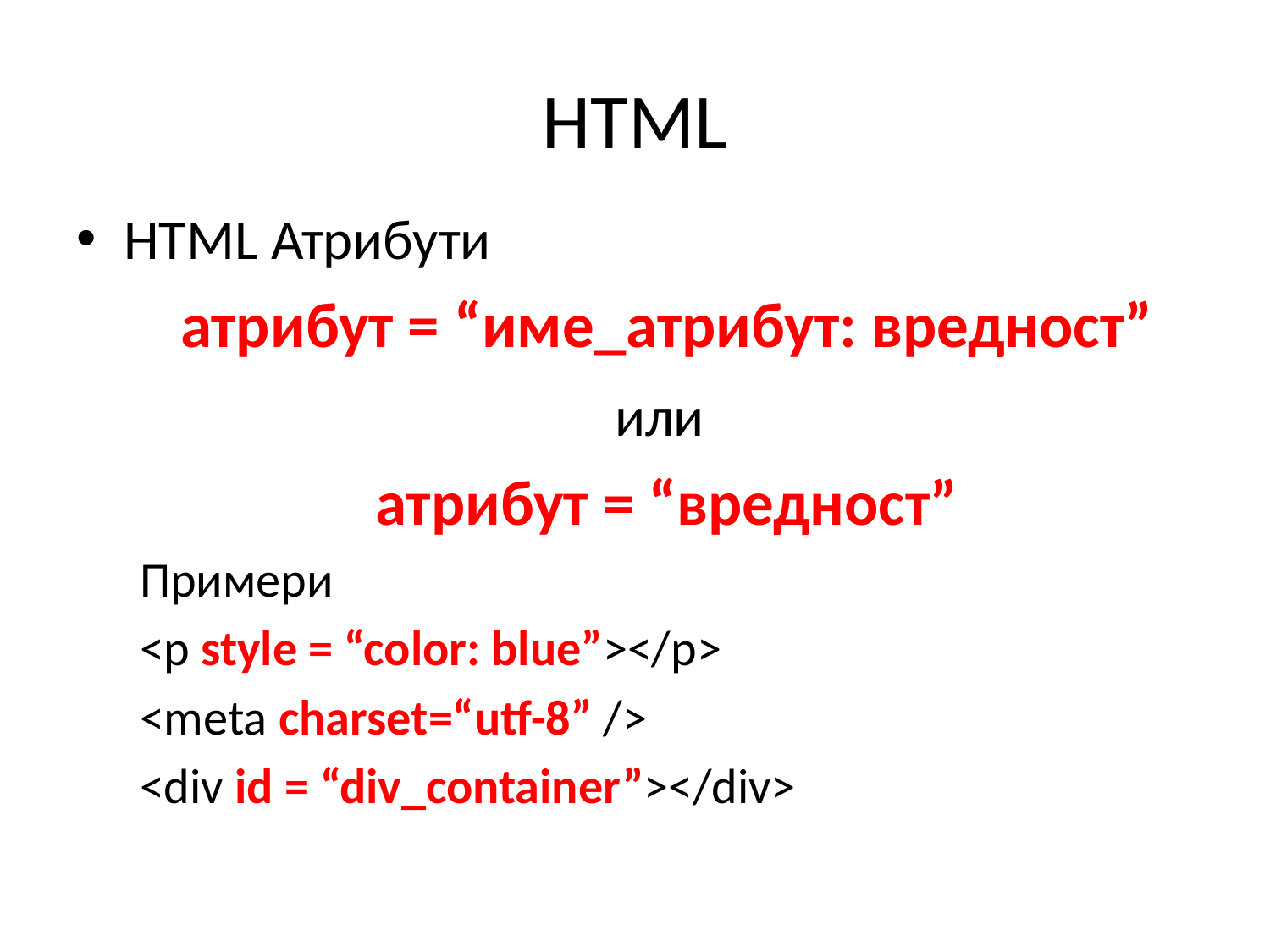

# HTML
HTML Атрибути
атрибут = “име_атрибут: вредност”
или
атрибут = “вредност”
Примери
<p style = “color: blue”></p>
<meta charset=“utf-8” />
<div id = “div_container”></div>